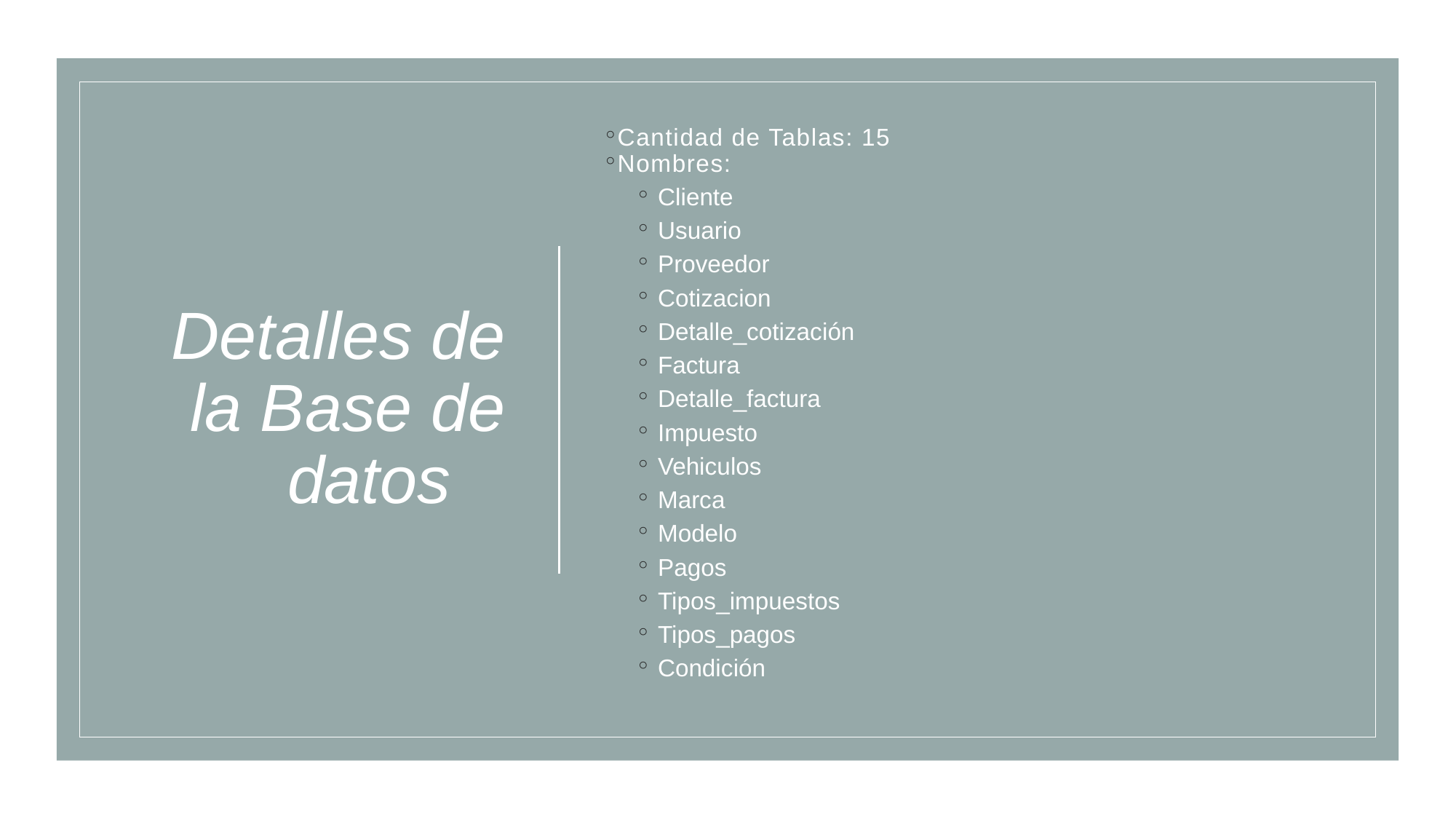

# Detalles de la Base de datos
Cantidad de Tablas: 15
Nombres:
Cliente
Usuario
Proveedor
Cotizacion
Detalle_cotización
Factura
Detalle_factura
Impuesto
Vehiculos
Marca
Modelo
Pagos
Tipos_impuestos
Tipos_pagos
Condición